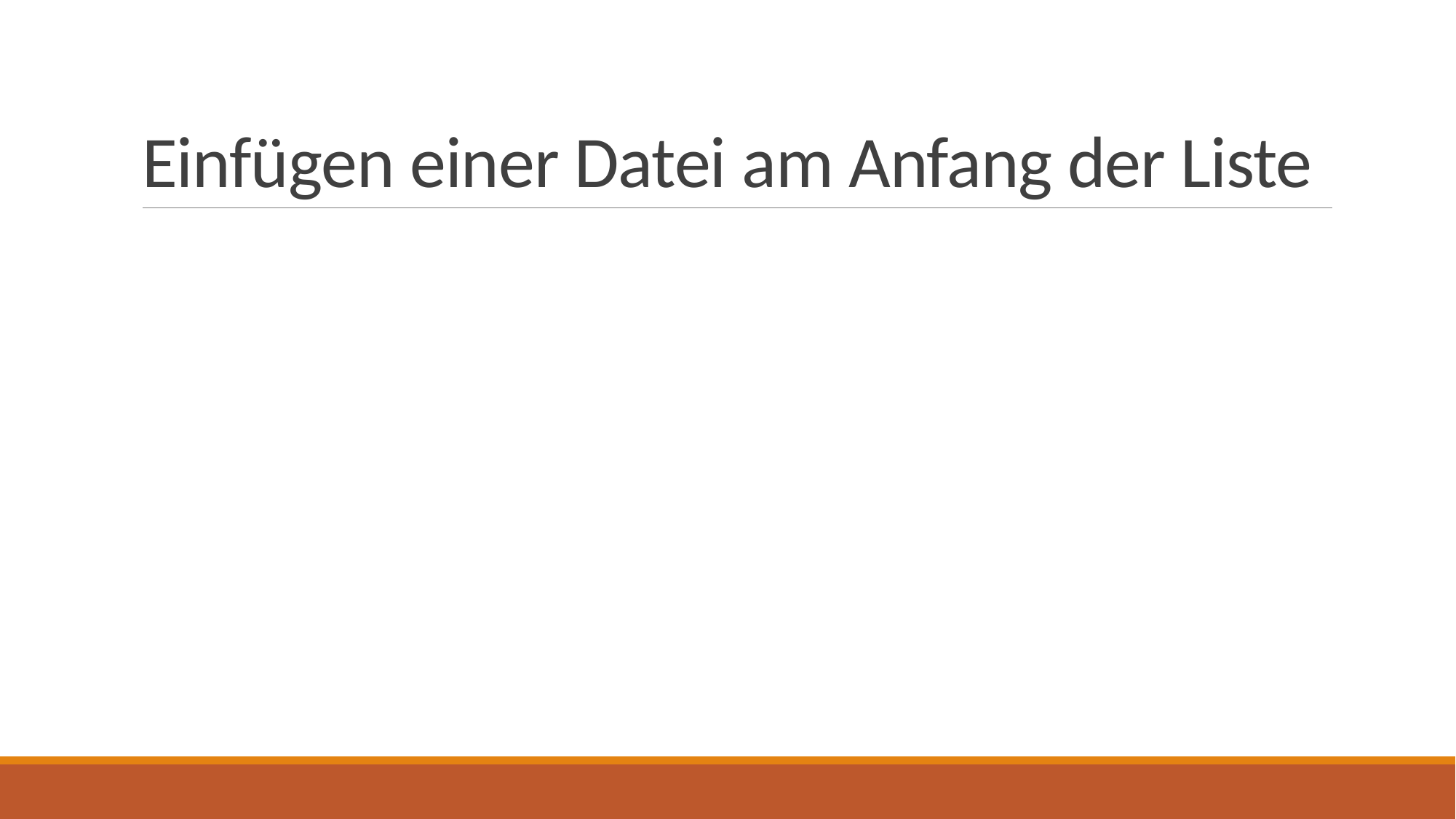

# Einfügen einer Datei am Anfang der Liste